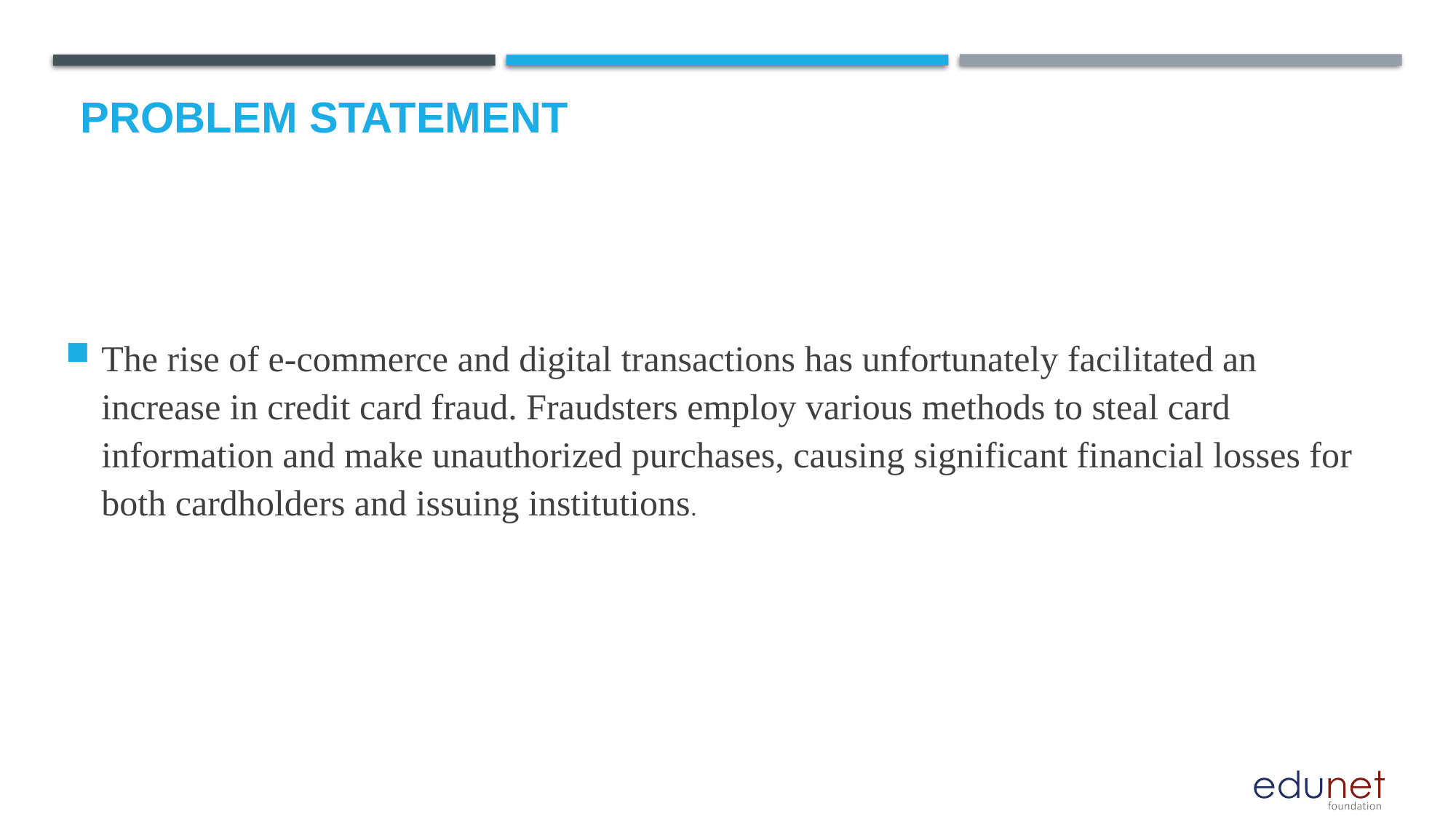

# Problem Statement
The rise of e-commerce and digital transactions has unfortunately facilitated an increase in credit card fraud. Fraudsters employ various methods to steal card information and make unauthorized purchases, causing significant financial losses for both cardholders and issuing institutions.